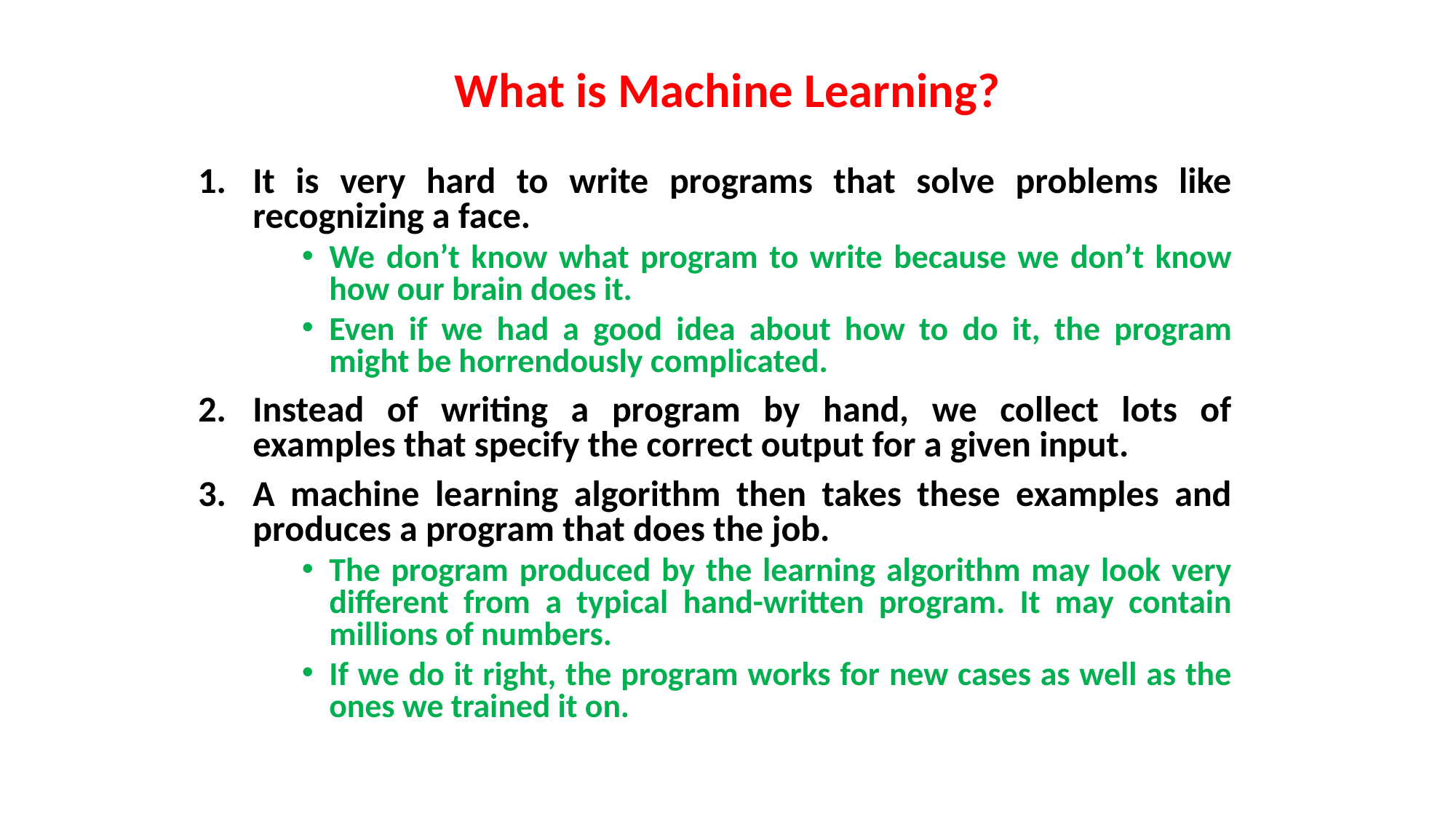

# What is Machine Learning?
It is very hard to write programs that solve problems like recognizing a face.
We don’t know what program to write because we don’t know how our brain does it.
Even if we had a good idea about how to do it, the program might be horrendously complicated.
Instead of writing a program by hand, we collect lots of examples that specify the correct output for a given input.
A machine learning algorithm then takes these examples and produces a program that does the job.
The program produced by the learning algorithm may look very different from a typical hand-written program. It may contain millions of numbers.
If we do it right, the program works for new cases as well as the ones we trained it on.